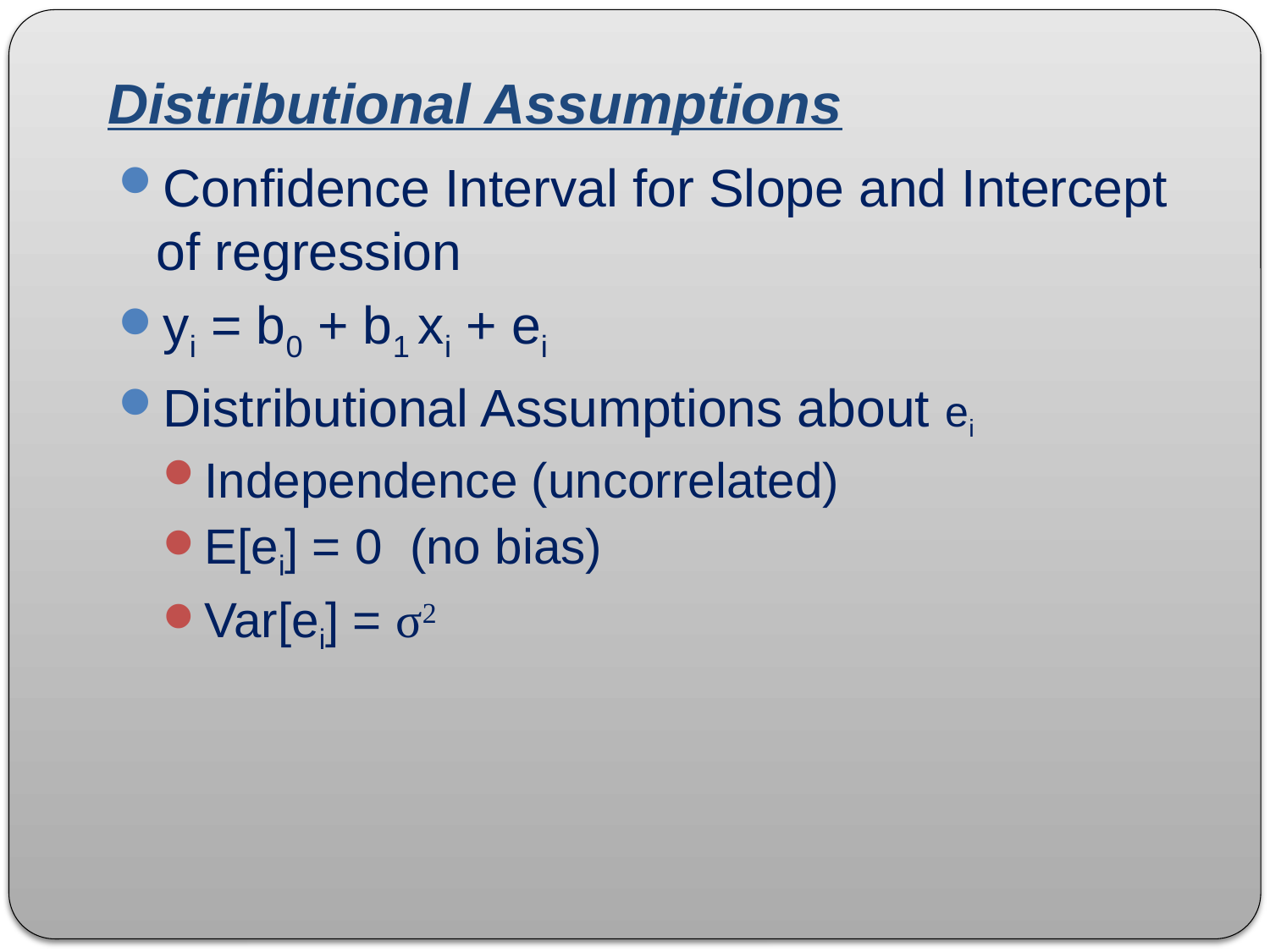

# Distributional Assumptions
Confidence Interval for Slope and Intercept of regression
yi = b0 + b1 xi + ei
Distributional Assumptions about ei
Independence (uncorrelated)
E[ei] = 0  (no bias)
Var[ei] = σ2